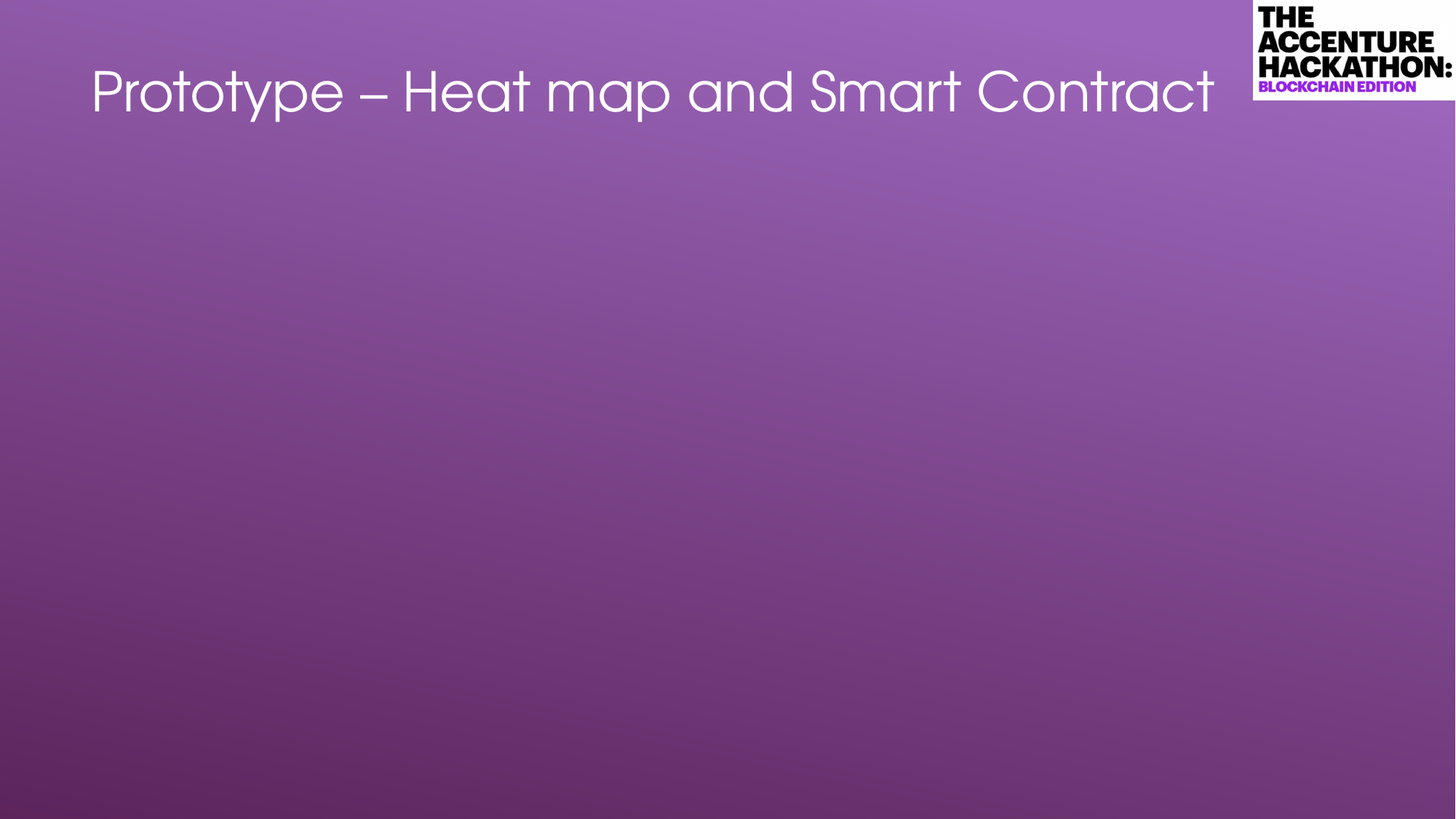

# Prototype – Heat map and Smart Contract